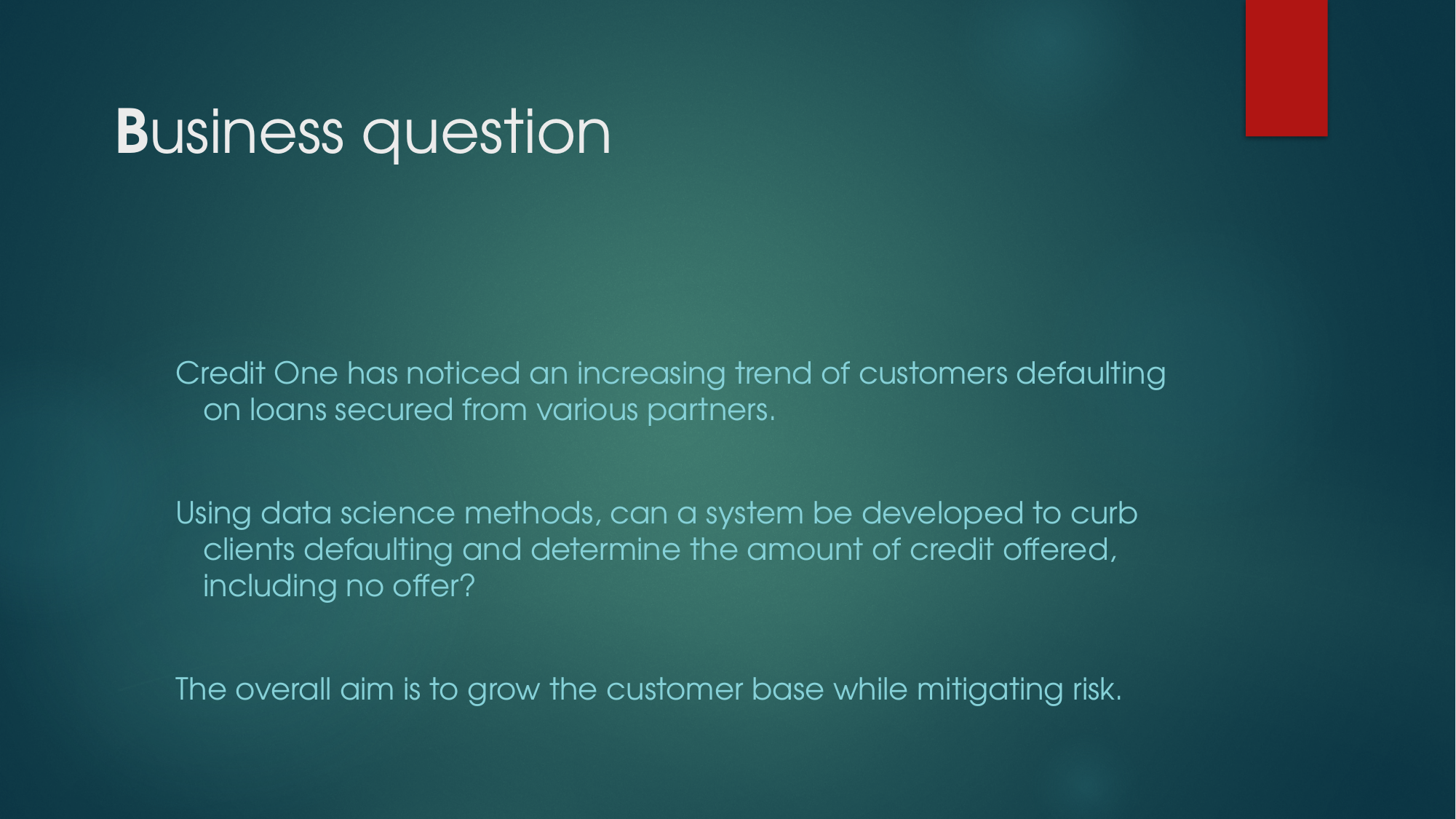

# Business question
Credit One has noticed an increasing trend of customers defaulting on loans secured from various partners.

Using data science methods, can a system be developed to curb clients defaulting and determine the amount of credit offered, including no offer?

The overall aim is to grow the customer base while mitigating risk.